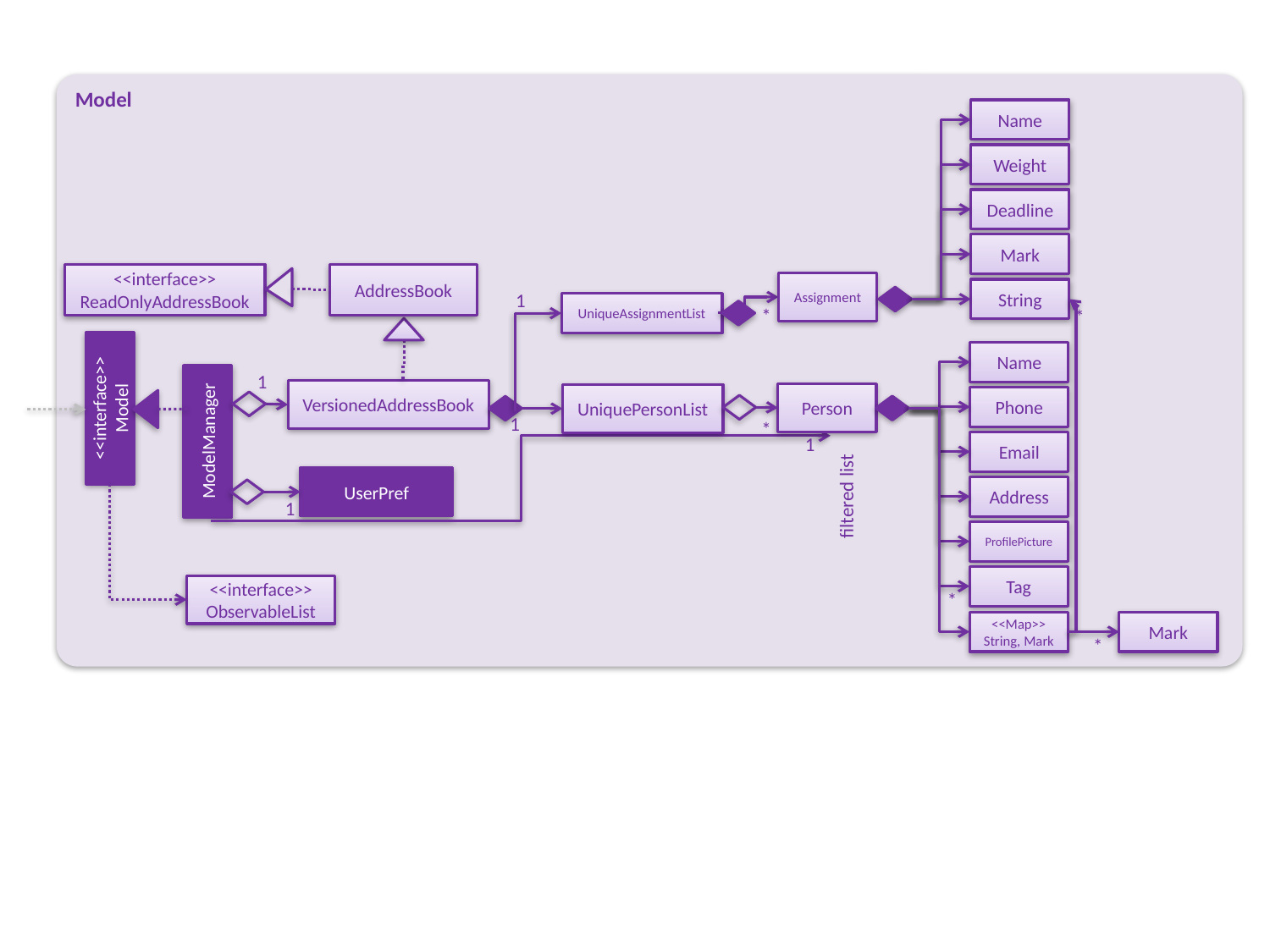

Model
Name
Weight
Deadline
Mark
<<interface>>
ReadOnlyAddressBook
AddressBook
Assignment

String

1
UniqueAssignmentList

*
*

Name
1
VersionedAddressBook
Person
<<interface>>
Model
UniquePersonList
Phone

1
ModelManager
*
1
Email
UserPref
Address

filtered list
1
ProfilePicture
Tag
<<interface>>
ObservableList
*
Mark
<<Map>> String, Mark
*